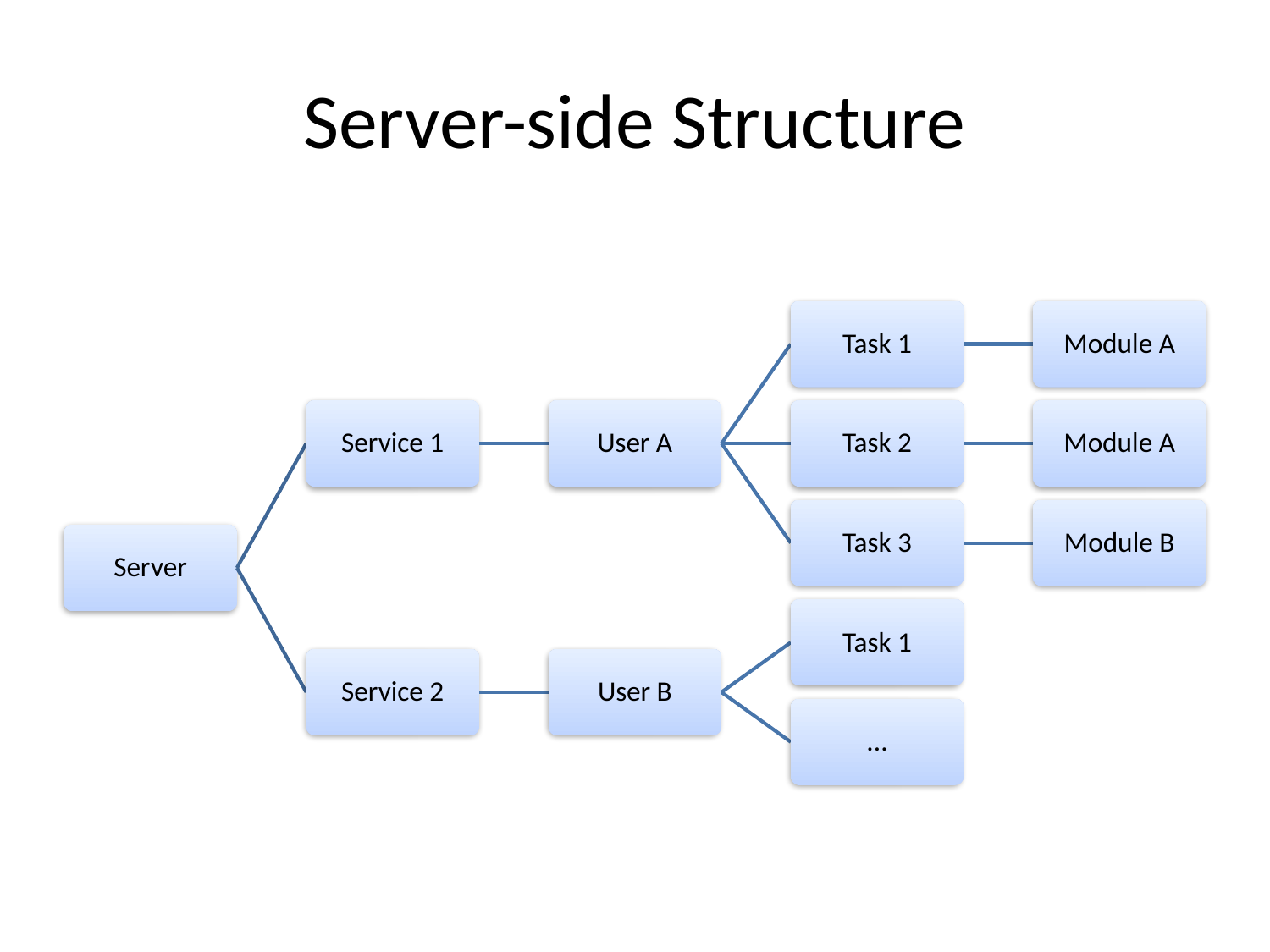

# Server-side Structure
Server

Service 1

User A

Task 1

Module A

Task 2

Module A

Task 3

Module B

Service 2

User B

Task 1

...